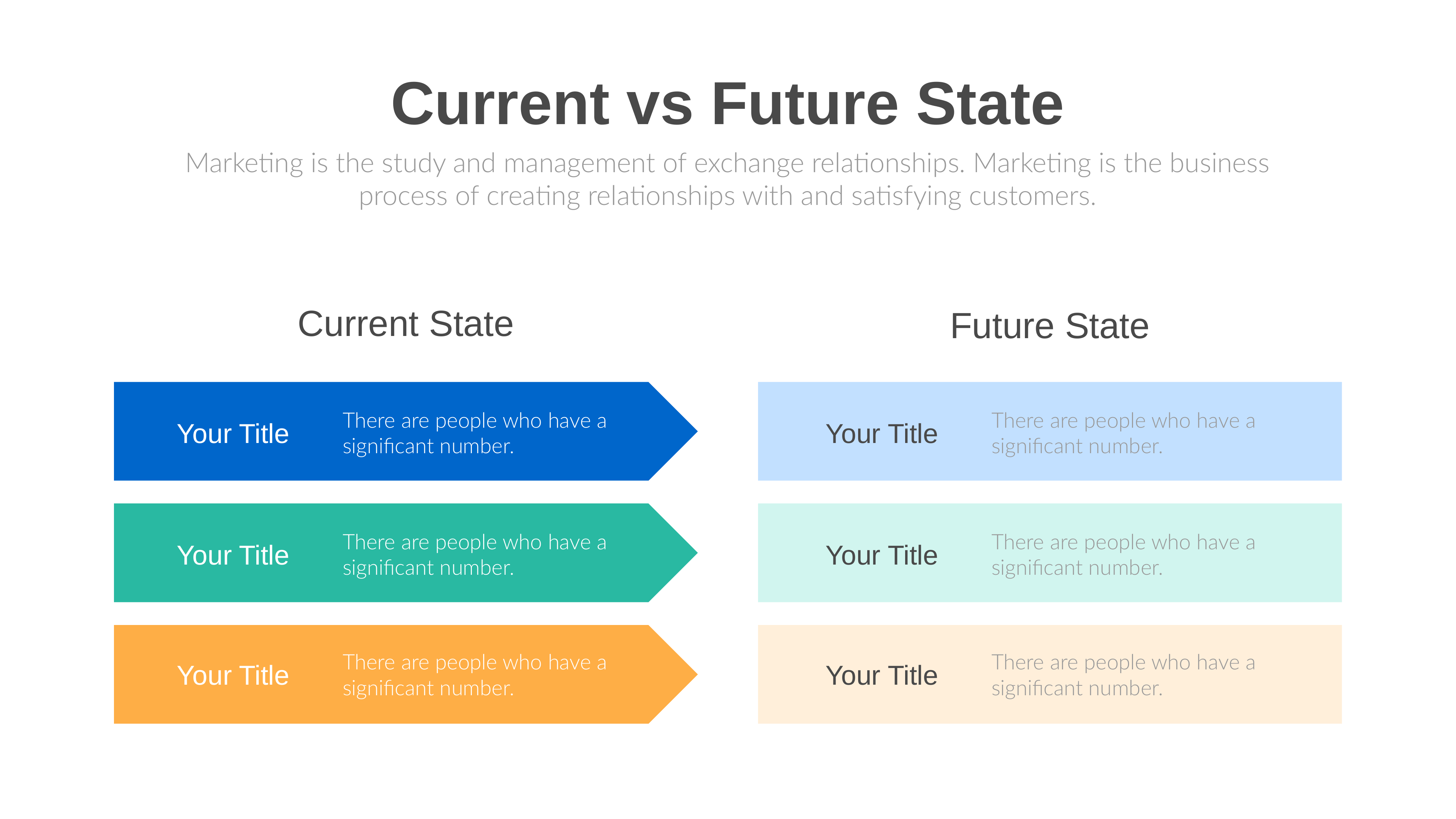

Current vs Future State
Marketing is the study and management of exchange relationships. Marketing is the business process of creating relationships with and satisfying customers.
Current State
Future State

There are people who have a significant number.
Your Title
There are people who have a significant number.
Your Title

There are people who have a significant number.
Your Title
There are people who have a significant number.
Your Title

There are people who have a significant number.
Your Title
There are people who have a significant number.
Your Title